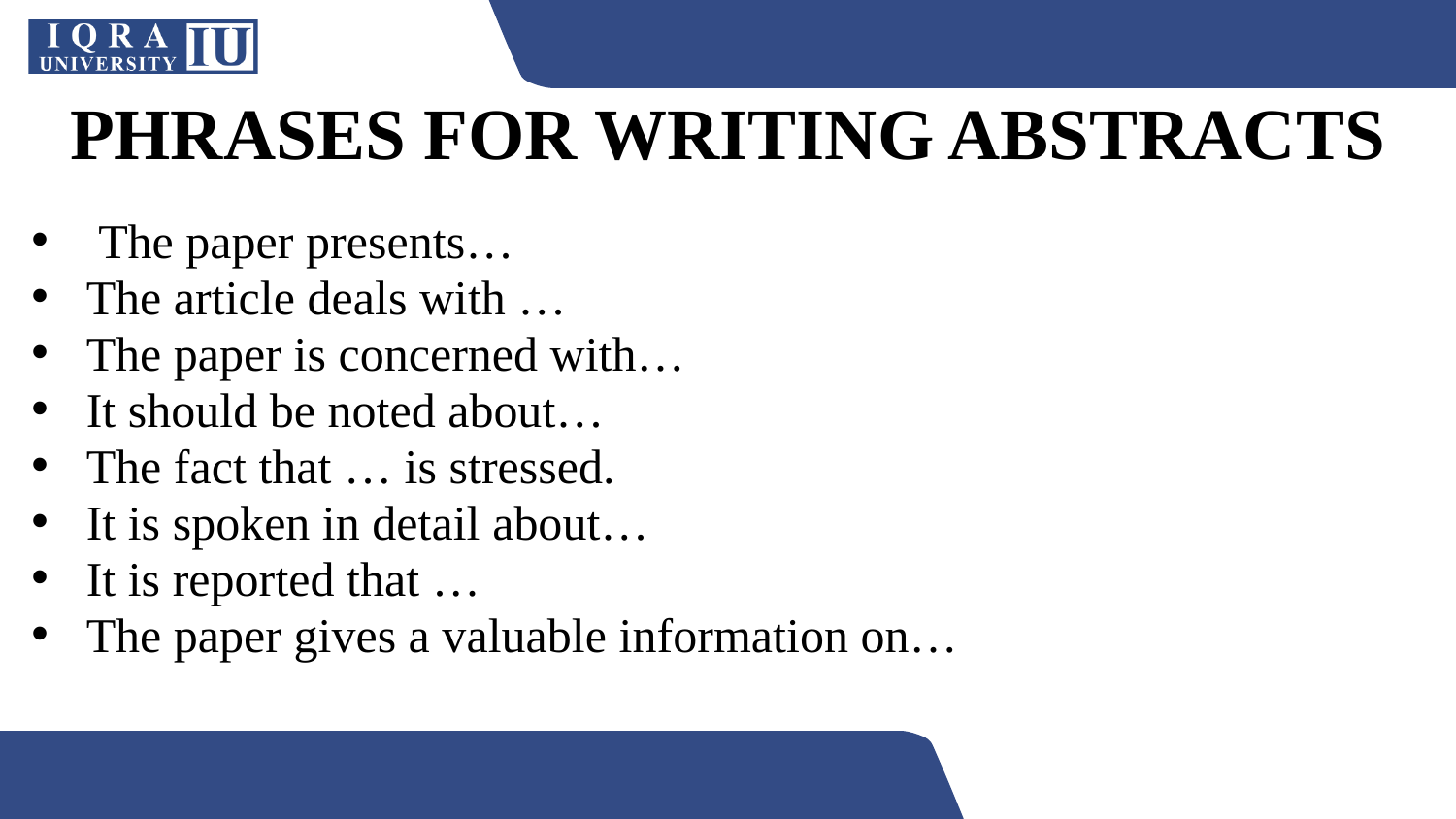

PHRASES FOR WRITING ABSTRACTS
 The paper presents…
The article deals with …
The paper is concerned with…
It should be noted about…
The fact that … is stressed.
It is spoken in detail about…
It is reported that …
The paper gives a valuable information on…